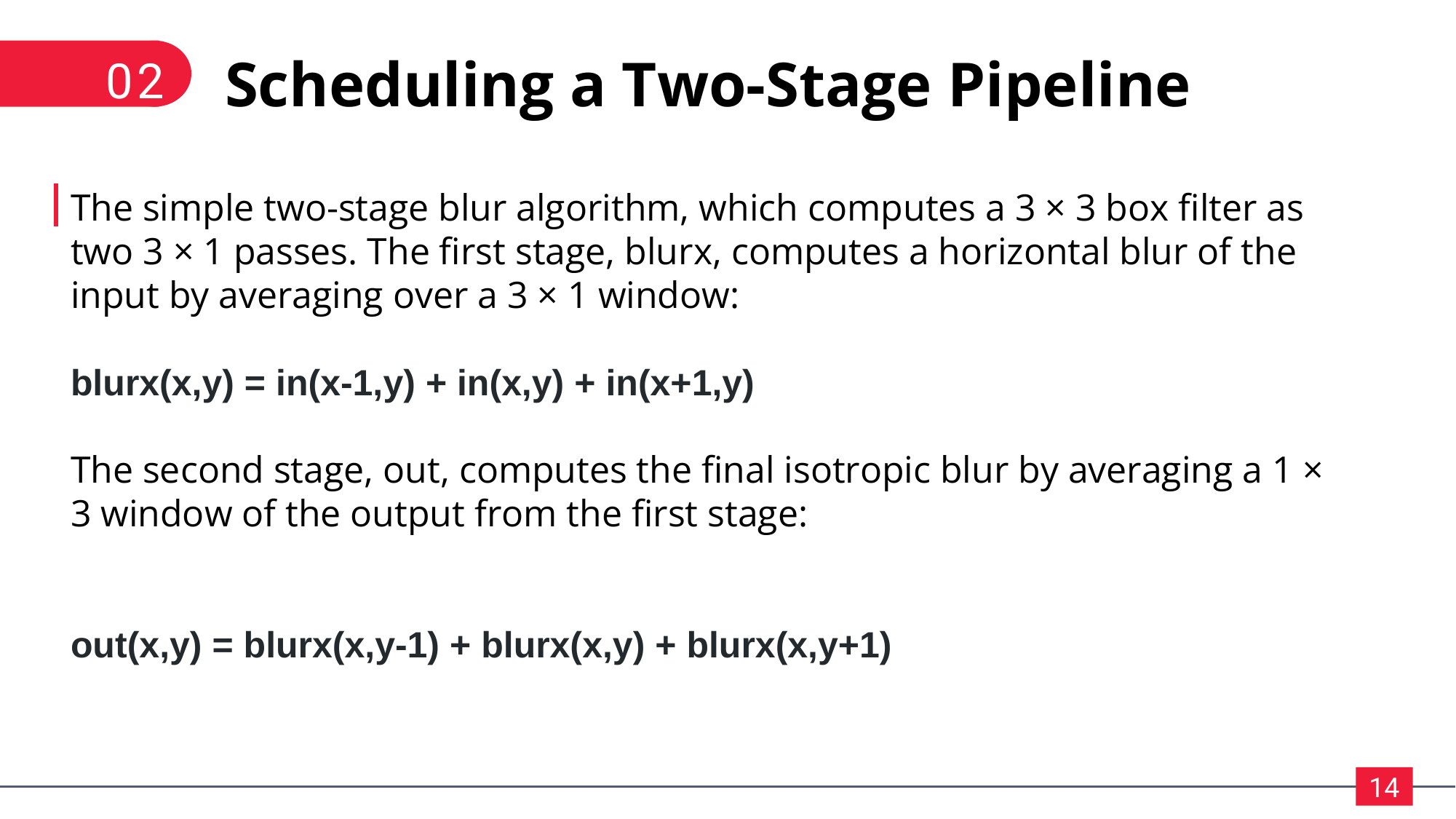

02
Scheduling a Two-Stage Pipeline
The simple two-stage blur algorithm, which computes a 3 × 3 box filter as two 3 × 1 passes. The first stage, blurx, computes a horizontal blur of the input by averaging over a 3 × 1 window:

blurx(x,y) = in(x-1,y) + in(x,y) + in(x+1,y)

The second stage, out, computes the final isotropic blur by averaging a 1 × 3 window of the output from the first stage:

out(x,y) = blurx(x,y-1) + blurx(x,y) + blurx(x,y+1)

14